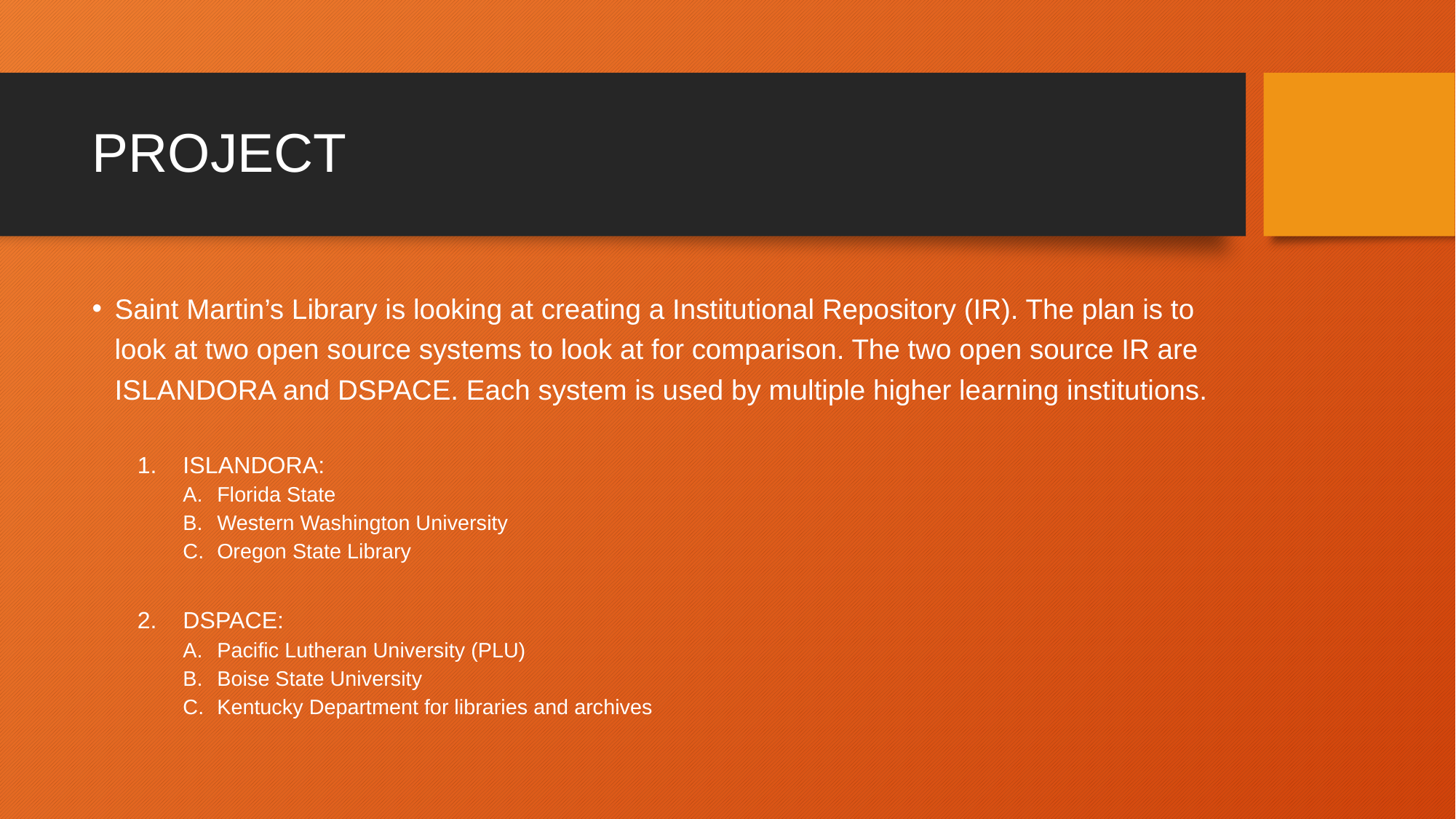

# PROJECT
Saint Martin’s Library is looking at creating a Institutional Repository (IR). The plan is to look at two open source systems to look at for comparison. The two open source IR are ISLANDORA and DSPACE. Each system is used by multiple higher learning institutions.

ISLANDORA:
Florida State
Western Washington University
Oregon State Library

DSPACE:
Pacific Lutheran University (PLU)
Boise State University
Kentucky Department for libraries and archives